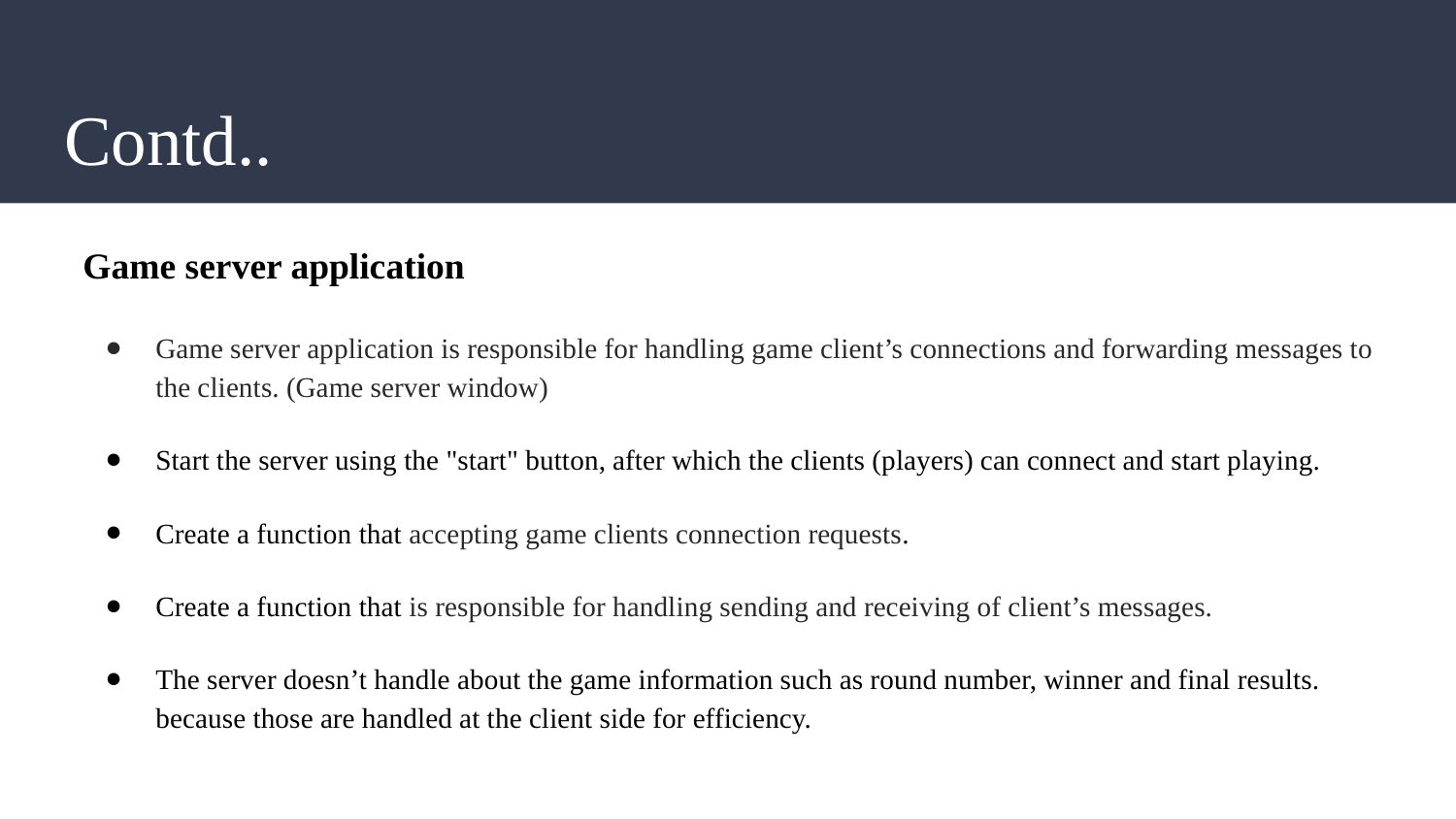

# Contd..
Game server application

Game server application is responsible for handling game client’s connections and forwarding messages to the clients. (Game server window)

Start the server using the "start" button, after which the clients (players) can connect and start playing.

Create a function that accepting game clients connection requests.

Create a function that is responsible for handling sending and receiving of client’s messages.

The server doesn’t handle about the game information such as round number, winner and final results. because those are handled at the client side for efficiency.